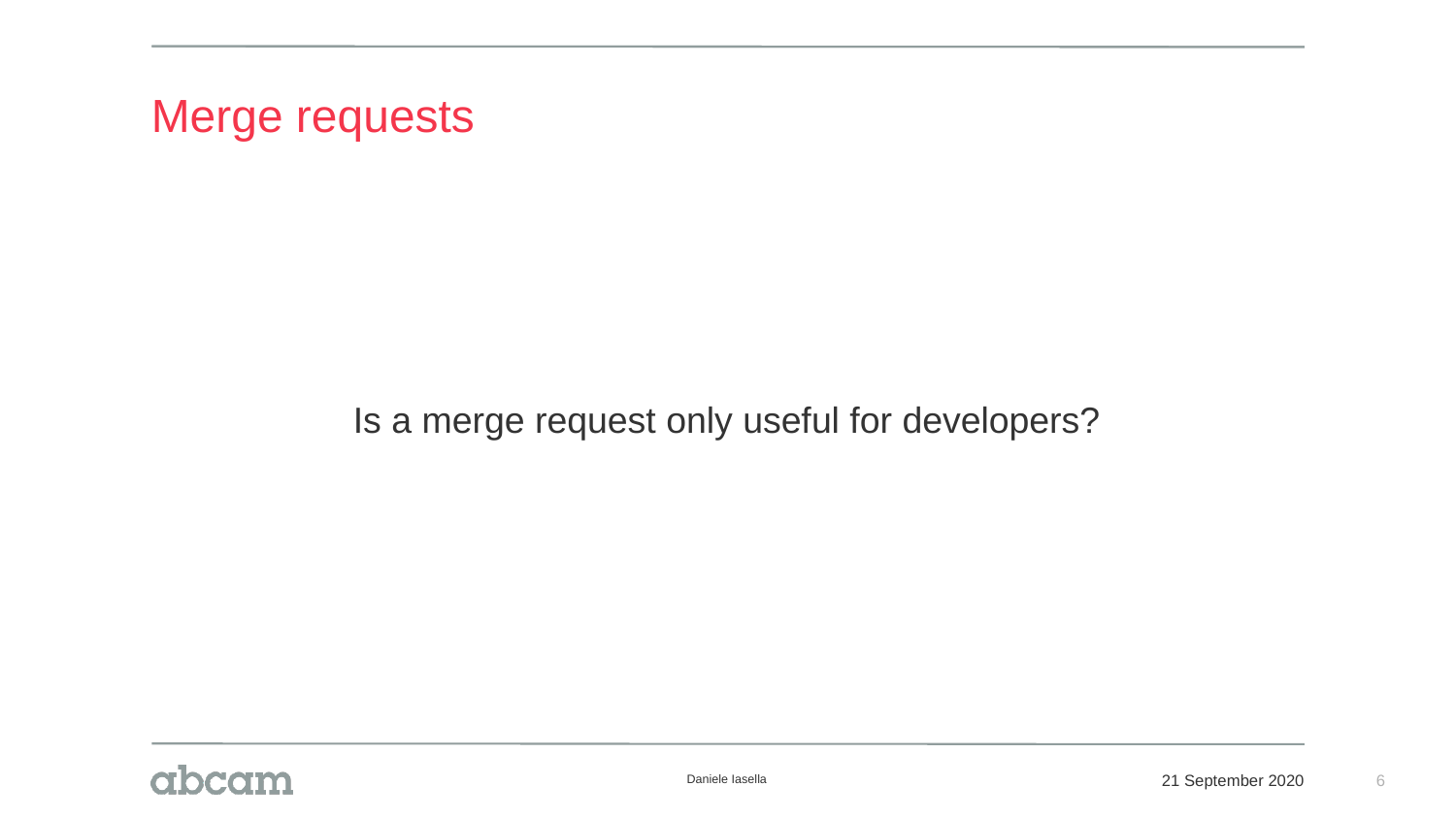

# Merge requests

Is a merge request only useful for developers?
Daniele Iasella
21 September 2020
6